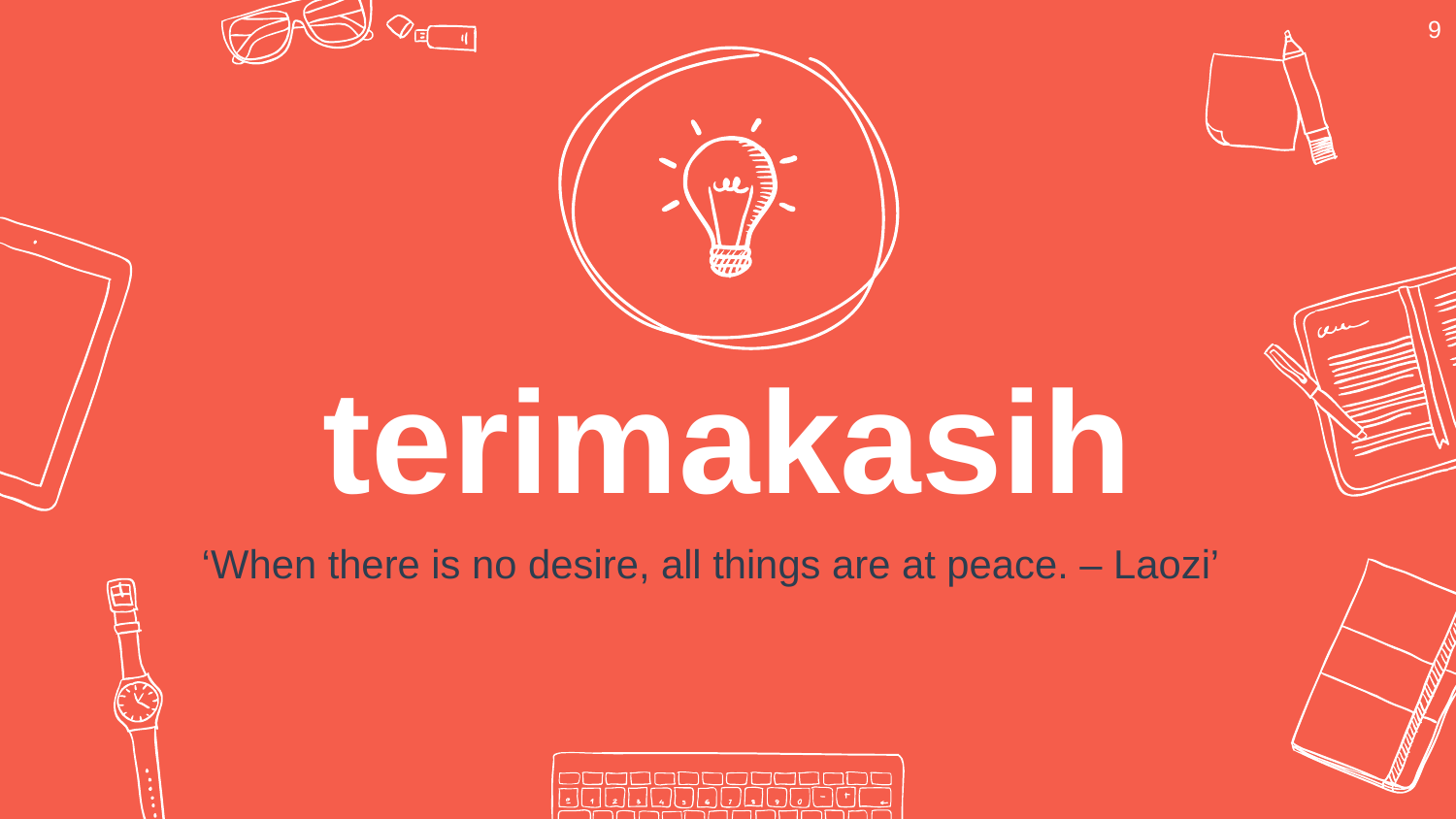

9

terimakasih
‘When there is no desire, all things are at peace. – Laozi’